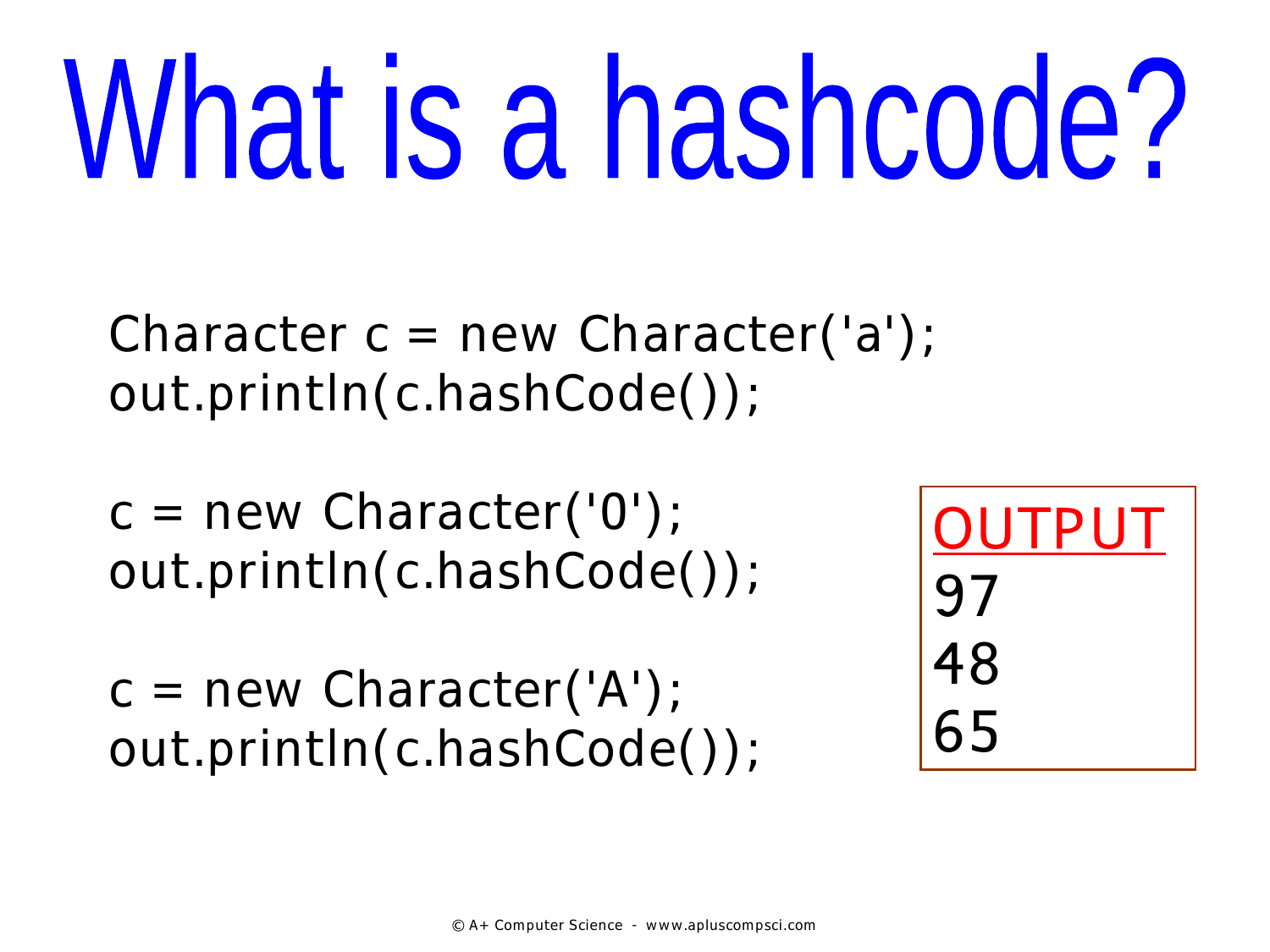

What is a hashcode?
Character c = new Character('a');
out.println(c.hashCode());

c = new Character('0');
out.println(c.hashCode());

c = new Character('A');
out.println(c.hashCode());

OUTPUT
97
48
65

© A+ Computer Science  -  www.apluscompsci.com